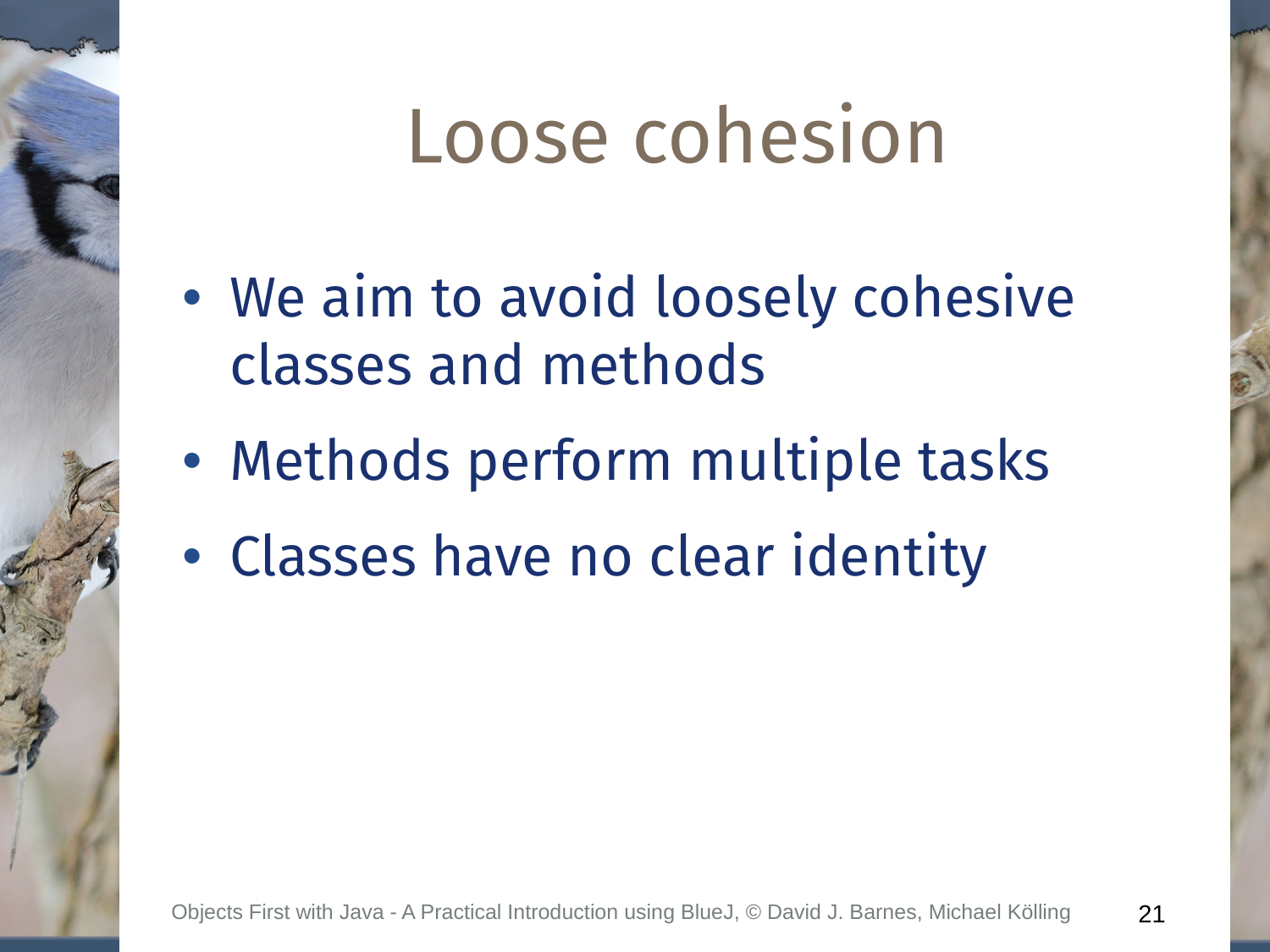

Loose cohesion
We aim to avoid loosely cohesive classes and methods
Methods perform multiple tasks
Classes have no clear identity
Objects First with Java - A Practical Introduction using BlueJ, © David J. Barnes, Michael Kölling